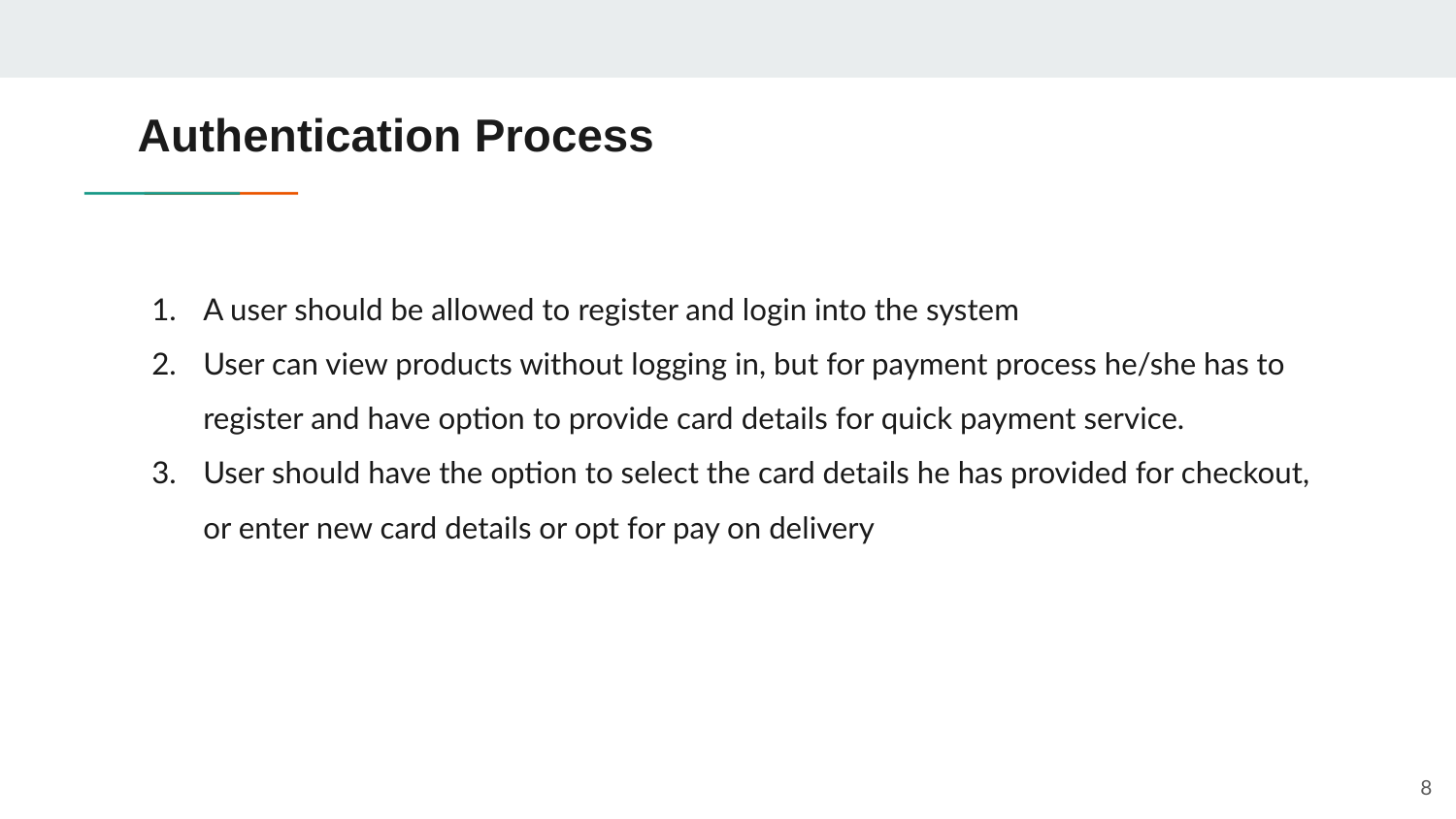

# Authentication Process
A user should be allowed to register and login into the system
User can view products without logging in, but for payment process he/she has to register and have option to provide card details for quick payment service.
User should have the option to select the card details he has provided for checkout, or enter new card details or opt for pay on delivery
8